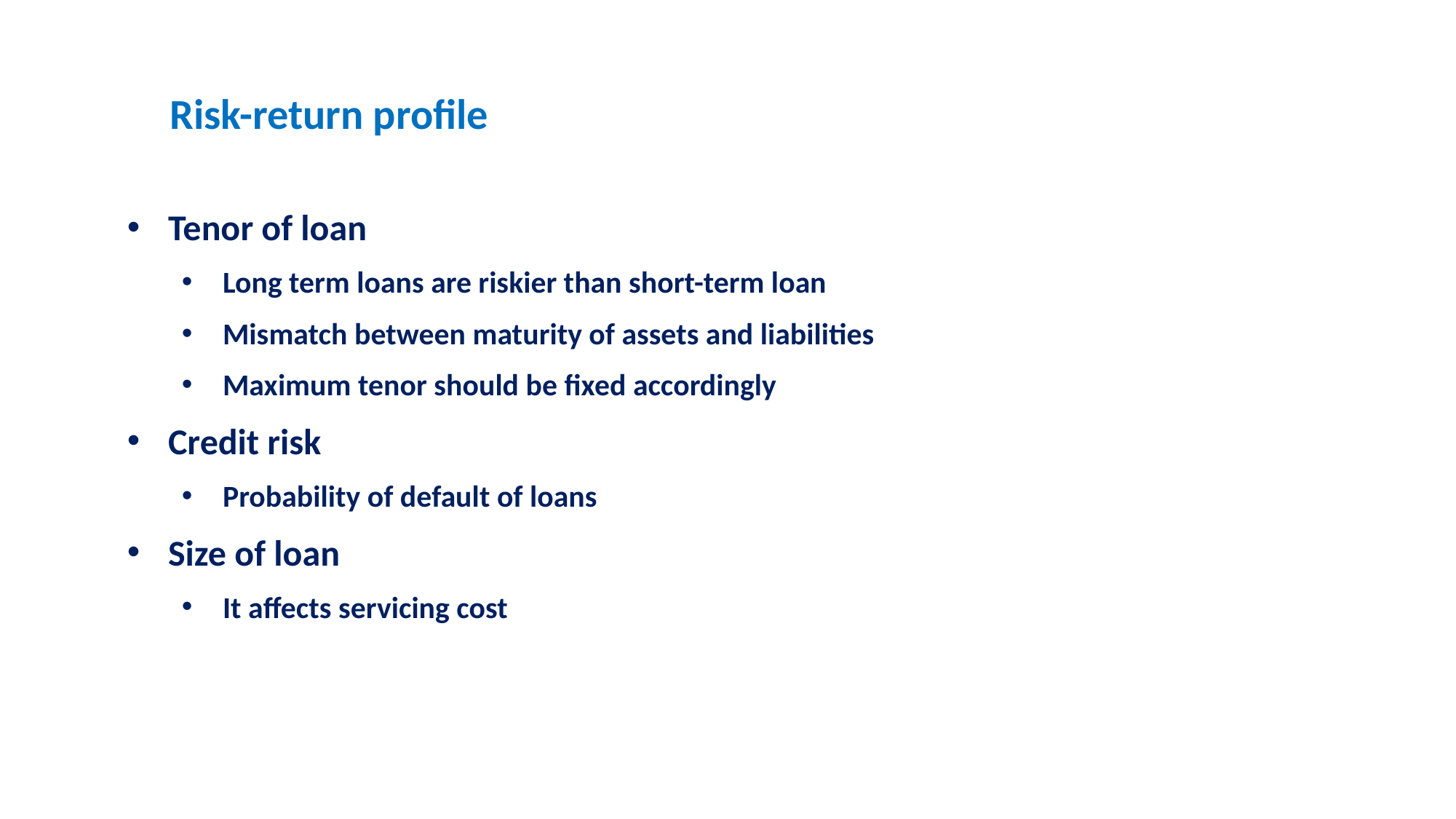

# Risk-return profile
Tenor of loan
Long term loans are riskier than short-term loan
Mismatch between maturity of assets and liabilities
Maximum tenor should be fixed accordingly
Credit risk
Probability of default of loans
Size of loan
It affects servicing cost